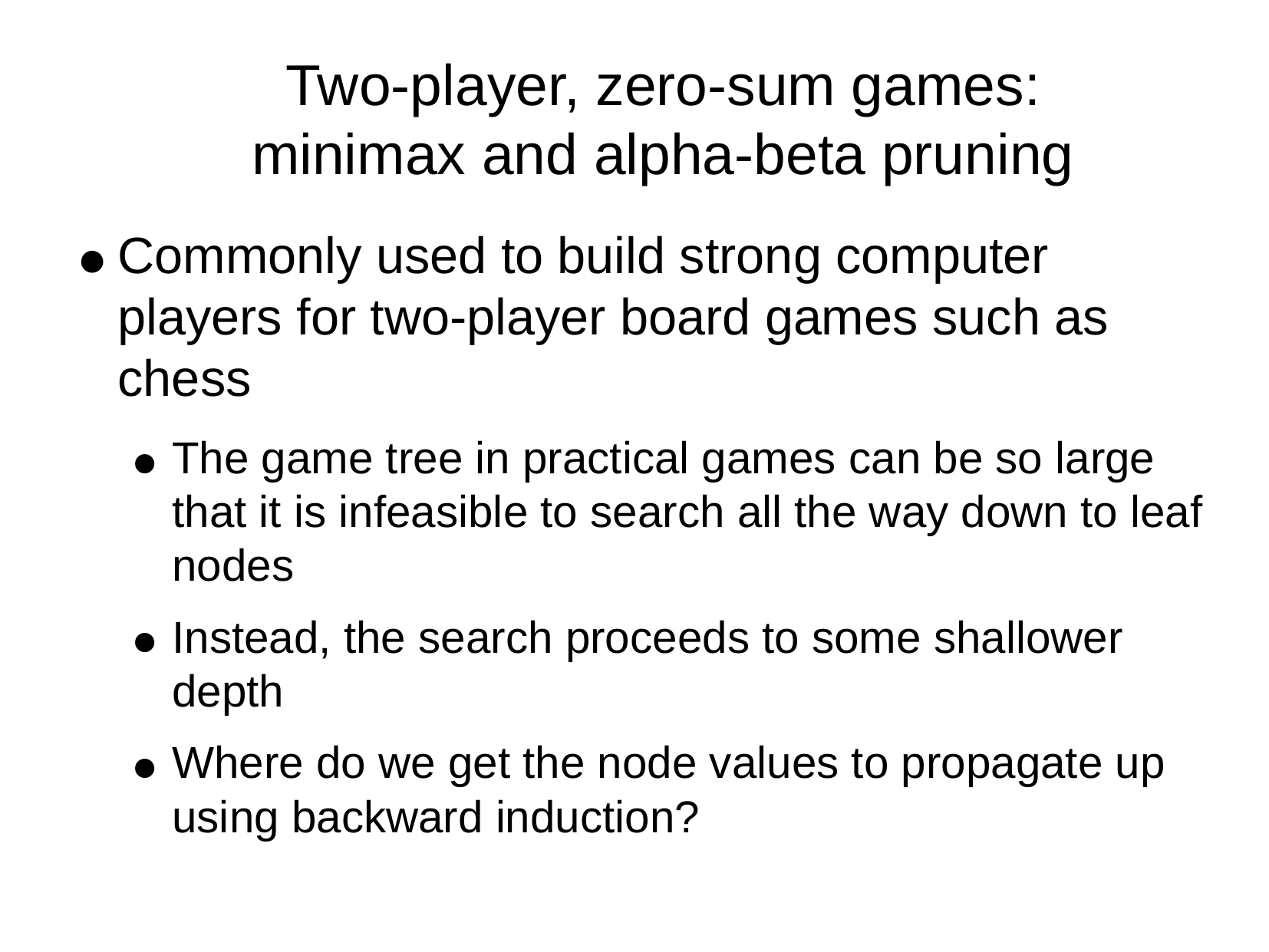

Two-player, zero-sum games:
minimax and alpha-beta pruning
Commonly used to build strong computer players for two-player board games such as chess
The game tree in practical games can be so large that it is infeasible to search all the way down to leaf nodes
Instead, the search proceeds to some shallower depth
Where do we get the node values to propagate up using backward induction?